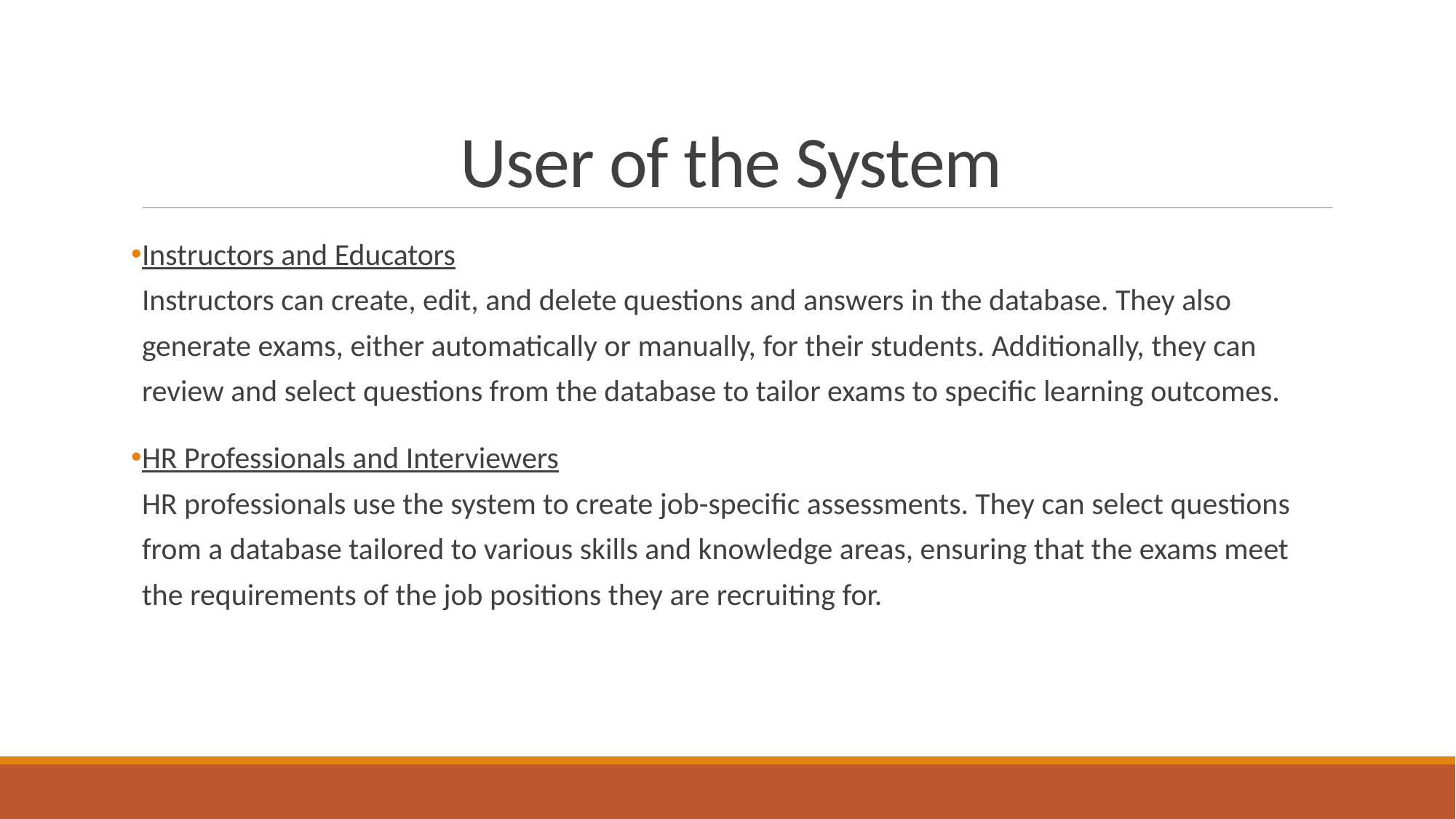

# User of the System
Instructors and Educators
Instructors can create, edit, and delete questions and answers in the database. They also generate exams, either automatically or manually, for their students. Additionally, they can review and select questions from the database to tailor exams to specific learning outcomes.
HR Professionals and Interviewers
HR professionals use the system to create job-specific assessments. They can select questions from a database tailored to various skills and knowledge areas, ensuring that the exams meet the requirements of the job positions they are recruiting for.